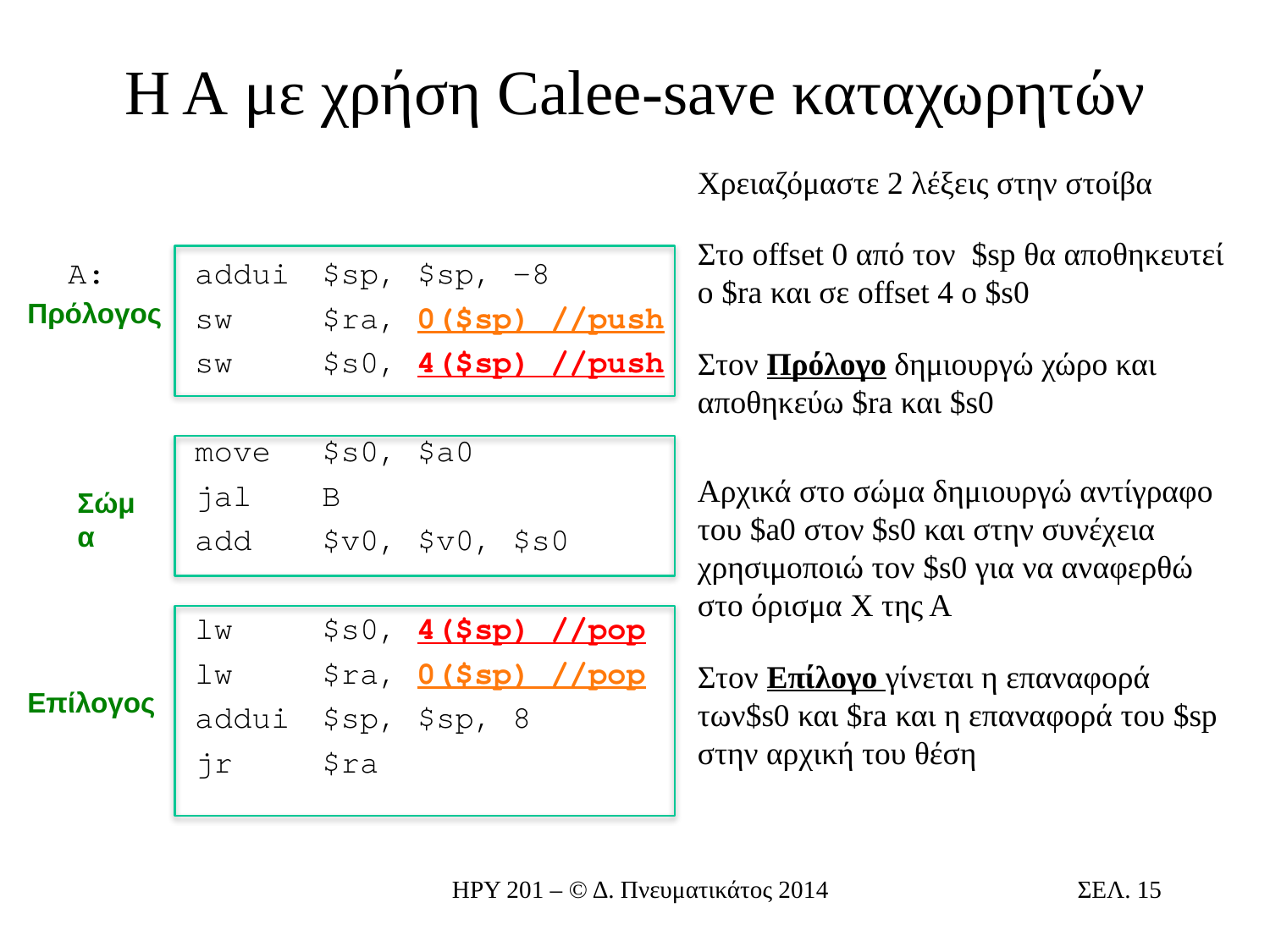

# Η Α με χρήση Calee-save καταχωρητών
Χρειαζόμαστε 2 λέξεις στην στοίβα

Στο offset 0 από τον  $sp θα αποθηκευτεί ο $ra και σε offset 4 ο $s0

Στον Πρόλογο δημιουργώ χώρο και αποθηκεύω $ra και $s0

Αρχικά στο σώμα δημιουργώ αντίγραφο του $a0 στον $s0 και στην συνέχεια χρησιμοποιώ τον $s0 για να αναφερθώ στο όρισμα X της Α

Στον Επίλογο γίνεται η επαναφορά των$s0 και $ra και η επαναφορά του $sp στην αρχική του θέση

Α:	addui	$sp, $sp, -8
	sw	$ra, 0($sp) //push
	sw	$s0, 4($sp) //push

	move	$s0, $a0
	jal	Β
	add	$v0, $v0, $s0

	lw	$s0, 4($sp) //pop
	lw	$ra, 0($sp) //pop
	addui	$sp, $sp, 8
	jr	$ra

Πρόλογος

Σώμα

Επίλογος
ΗΡΥ 201 – © Δ. Πνευματικάτος 2014
ΣΕΛ. 15